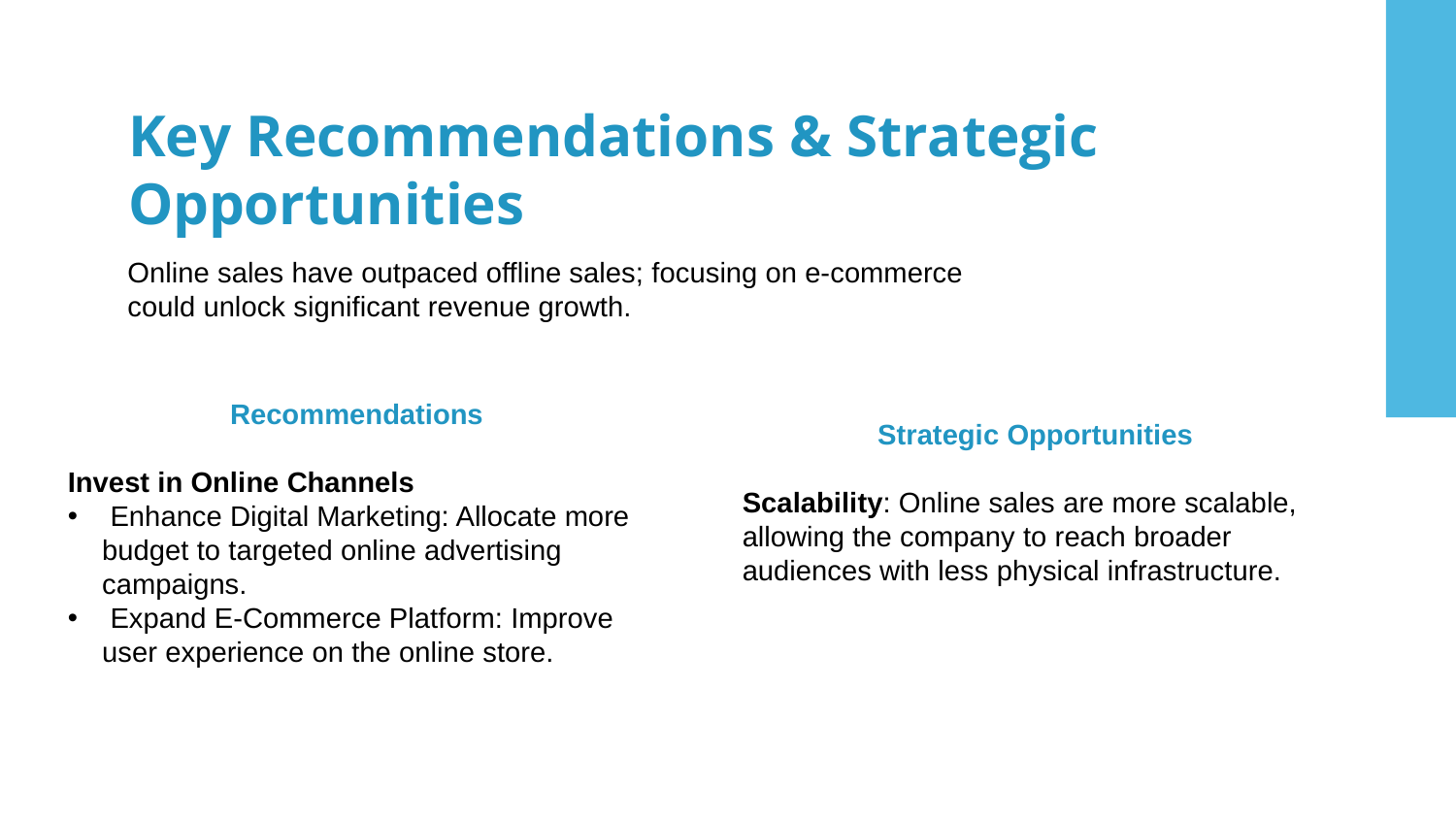

# Key Recommendations & Strategic Opportunities

Online sales have outpaced offline sales; focusing on e-commerce could unlock significant revenue growth.

Recommendations

Invest in Online Channels
 Enhance Digital Marketing: Allocate more budget to targeted online advertising campaigns.
 Expand E-Commerce Platform: Improve user experience on the online store.
Strategic Opportunities

Scalability: Online sales are more scalable, allowing the company to reach broader audiences with less physical infrastructure.